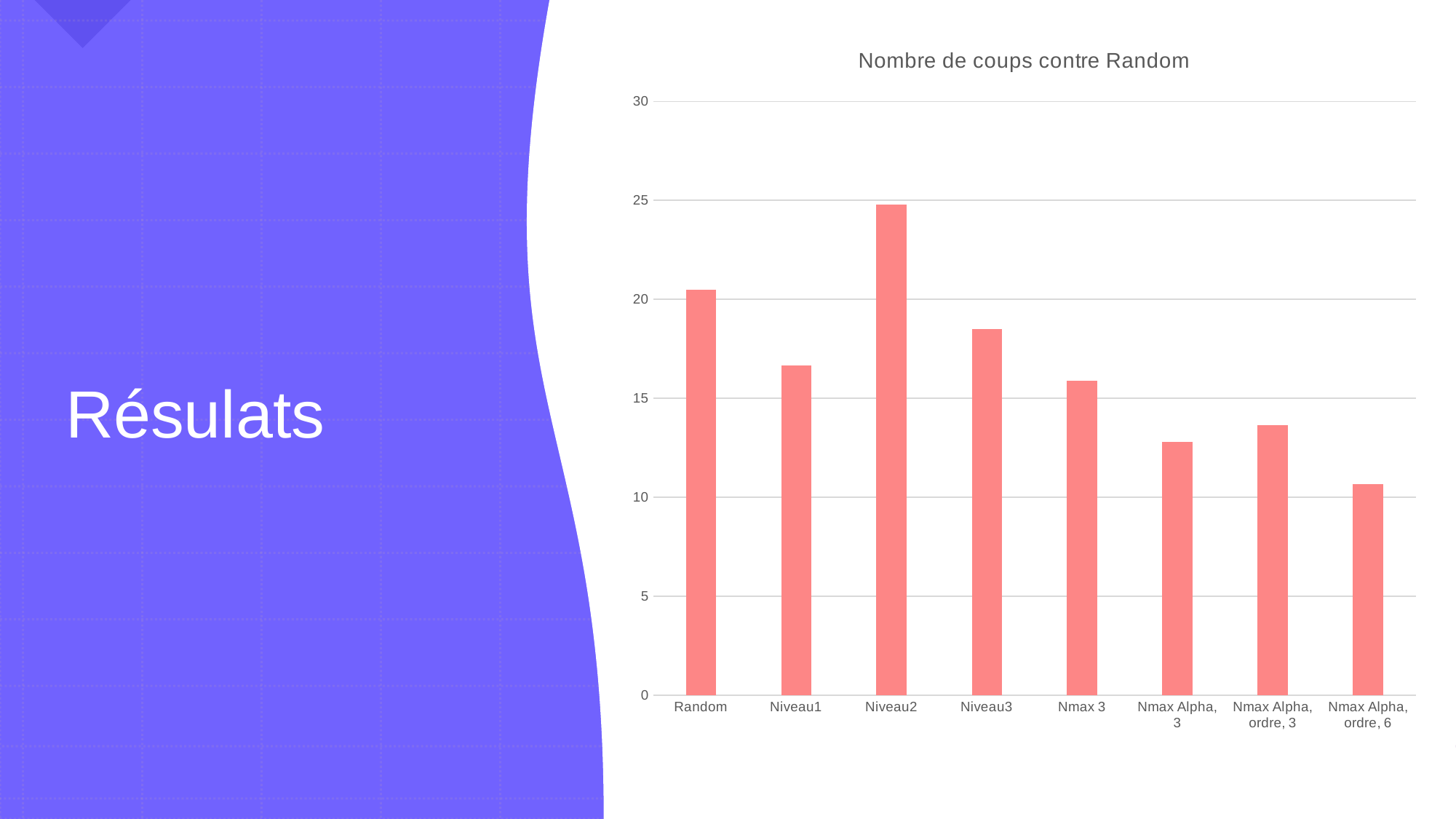

### Chart: Nombre de coups contre Random

| Category |  |
|---|---|
| Random | 20.5 |
| Niveau1 | 16.65 |
| Niveau2 | 24.8 |
| Niveau3 | 18.5 |
| Nmax 3 | 15.9 |
| Nmax Alpha, 3 | 12.8 |
| Nmax Alpha, ordre, 3 | 13.65 |
| Nmax Alpha, ordre, 6 | 10.65 |
# Résulats